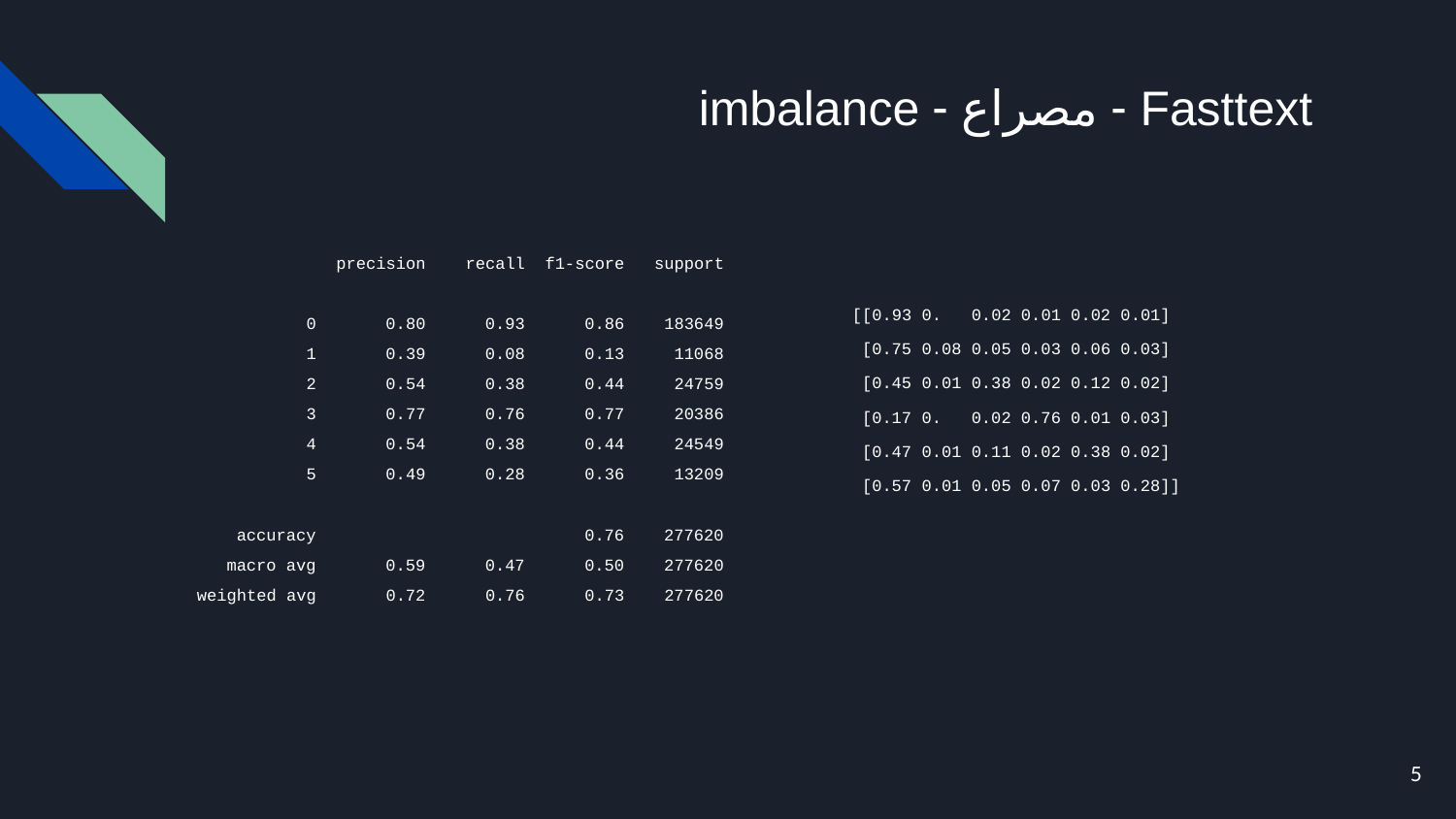

# Fasttext - مصراع - imbalance
              precision    recall  f1-score   support

           0       0.80      0.93      0.86    183649
           1       0.39      0.08      0.13     11068
           2       0.54      0.38      0.44     24759
           3       0.77      0.76      0.77     20386
           4       0.54      0.38      0.44     24549
           5       0.49      0.28      0.36     13209

    accuracy                           0.76    277620
   macro avg       0.59      0.47      0.50    277620
weighted avg       0.72      0.76      0.73    277620

[[0.93 0.   0.02 0.01 0.02 0.01]
 [0.75 0.08 0.05 0.03 0.06 0.03]
 [0.45 0.01 0.38 0.02 0.12 0.02]
 [0.17 0.   0.02 0.76 0.01 0.03]
 [0.47 0.01 0.11 0.02 0.38 0.02]
 [0.57 0.01 0.05 0.07 0.03 0.28]]

5